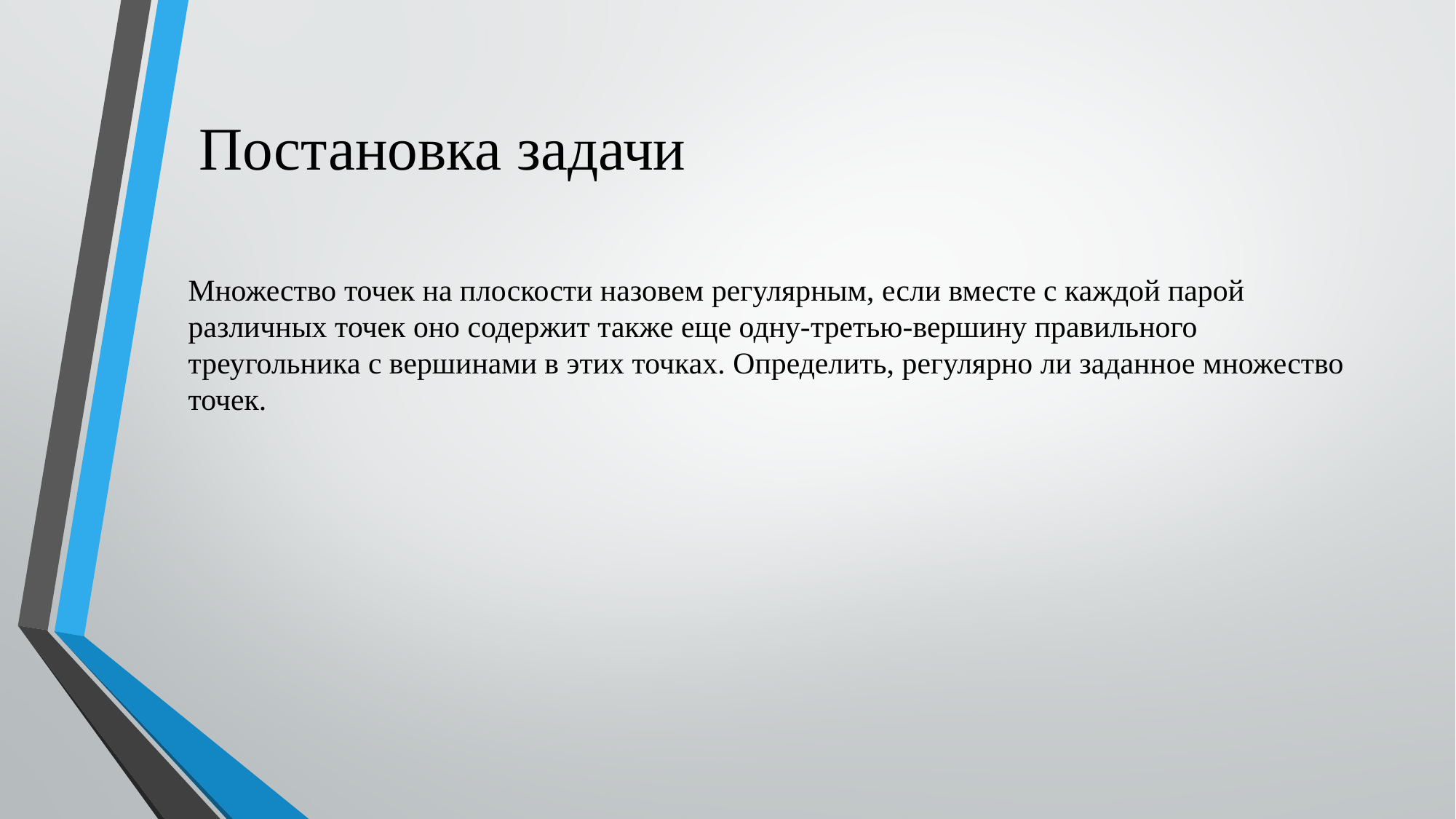

# Постановка задачи
Множество точек на плоскости назовем регулярным, если вместе с каждой парой различных точек оно содержит также еще одну-третью-вершину правильного треугольника с вершинами в этих точках. Определить, регулярно ли заданное множество точек.